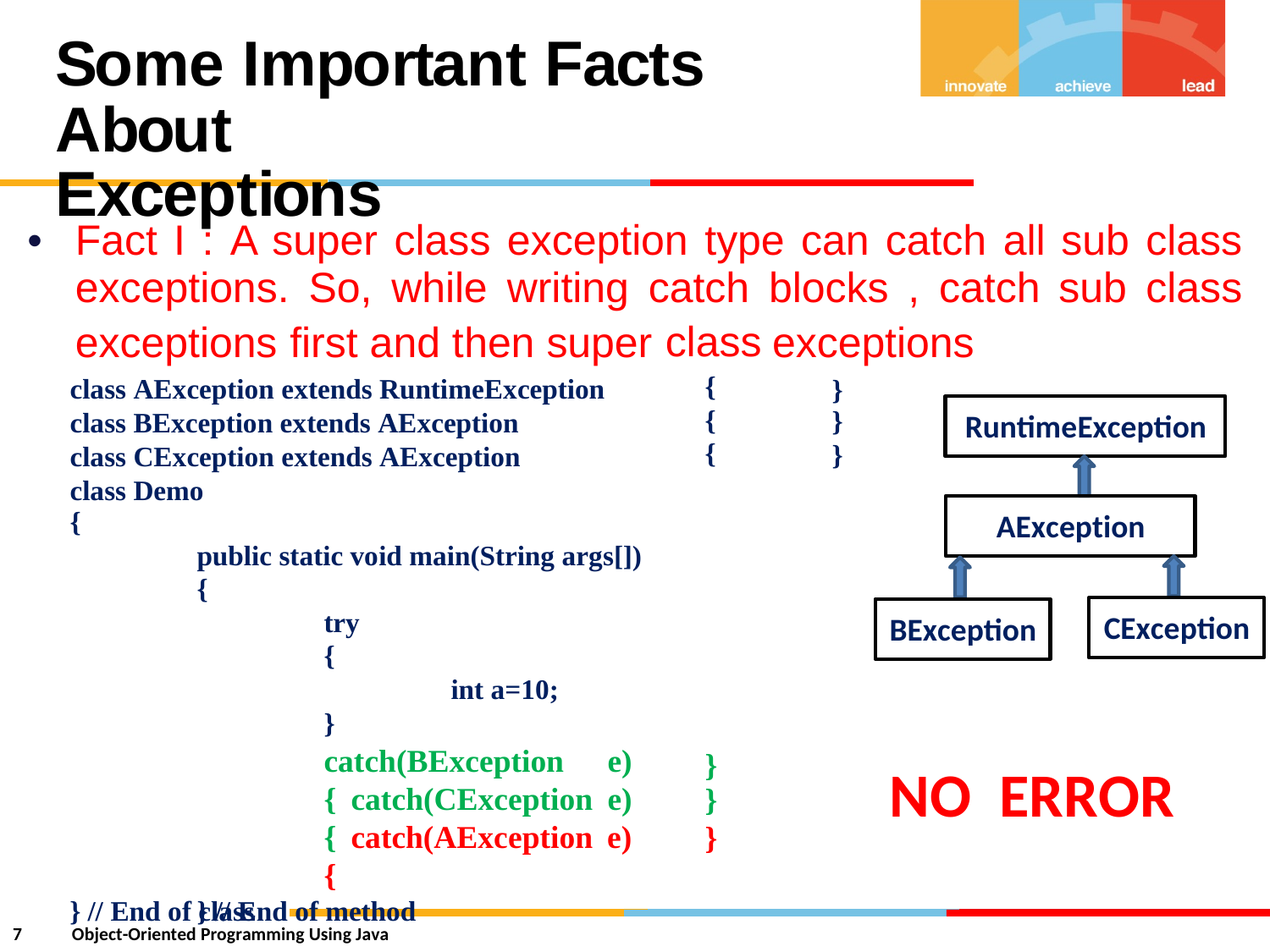

Some Important Facts About
Exceptions

•
Fact I : A super class exception type can catch all
exceptions. So, while writing catch blocks , catch
sub
sub
class
class
exceptions first and then super
class AException extends RuntimeException class BException extends AException
class CException extends AException class Demo
{
public static void main(String args[])
{
try
{
int a=10;
}
catch(BException e) { catch(CException e) { catch(AException e) {
} // End of method
class
{
{
{
exceptions
}
}
}

RuntimeException

AException

CException

BException
}
}
}
NO
ERROR
} // End of class

7
Object-Oriented Programming Using Java